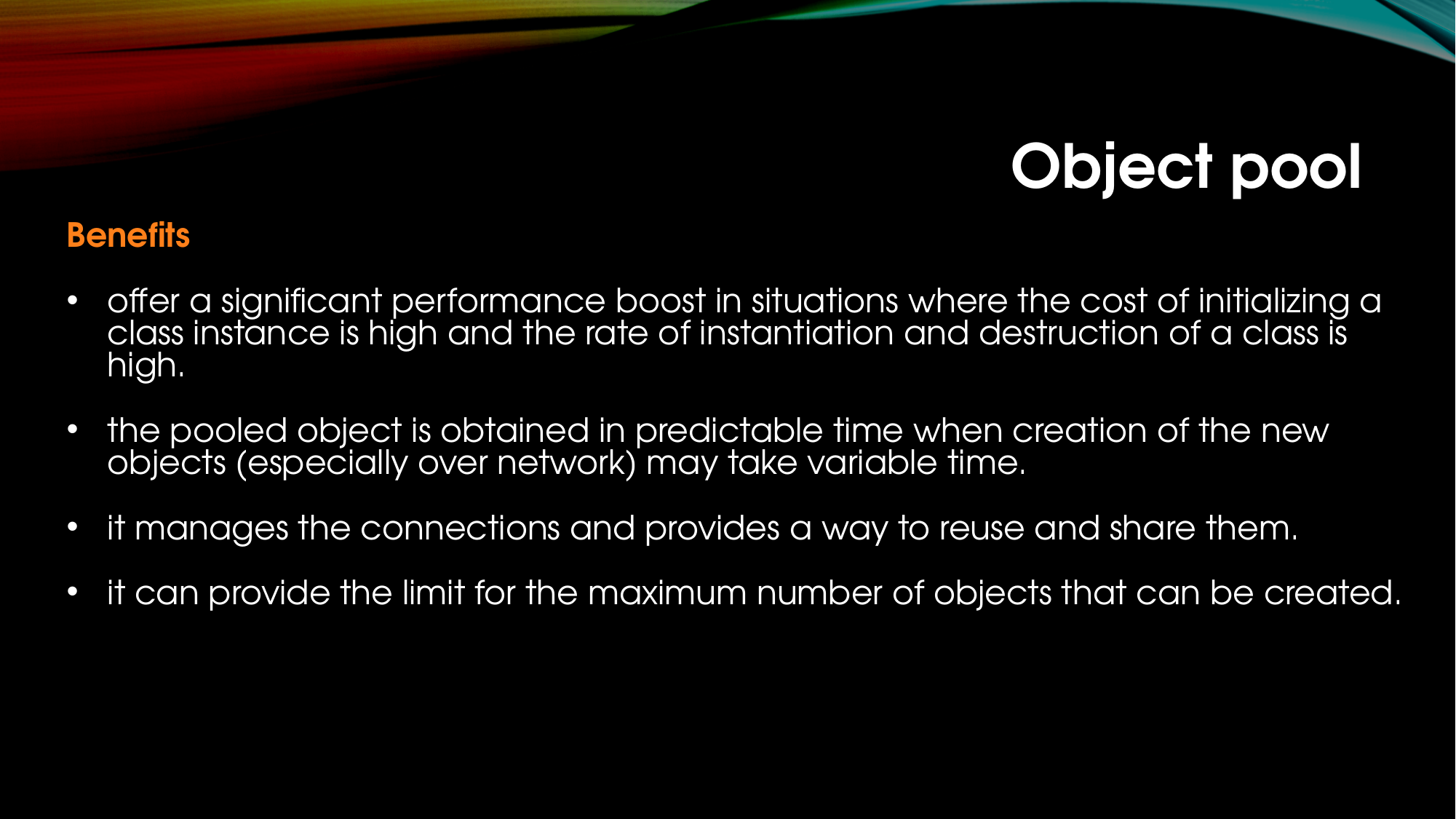

Object pool
Benefits
offer a significant performance boost in situations where the cost of initializing a class instance is high and the rate of instantiation and destruction of a class is high.
the pooled object is obtained in predictable time when creation of the new objects (especially over network) may take variable time.
it manages the connections and provides a way to reuse and share them.
it can provide the limit for the maximum number of objects that can be created.